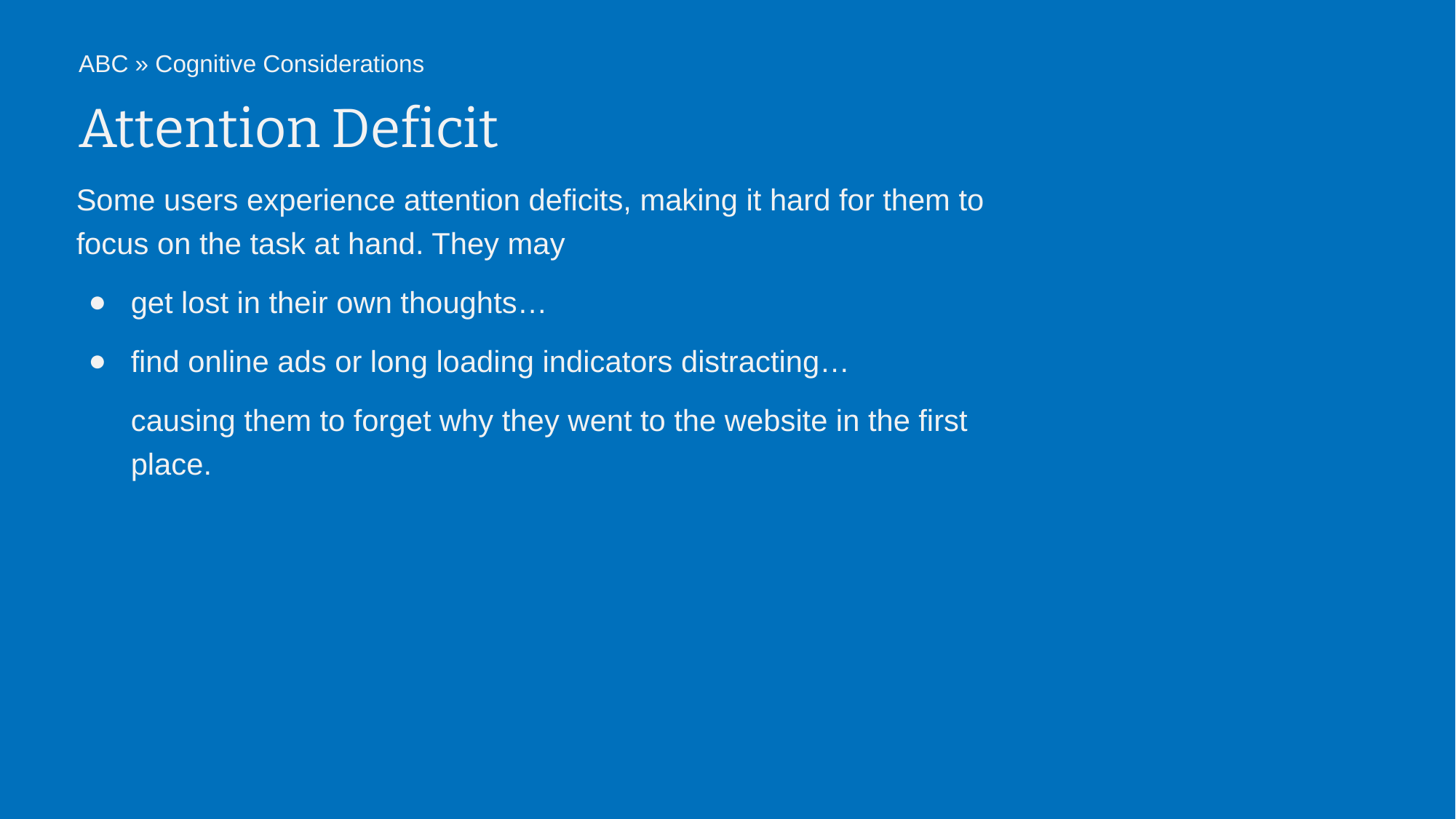

ABC » Cognitive Considerations
# Attention Deficit
Some users experience attention deficits, making it hard for them to focus on the task at hand. They may
get lost in their own thoughts…
find online ads or long loading indicators distracting…
causing them to forget why they went to the website in the first place.